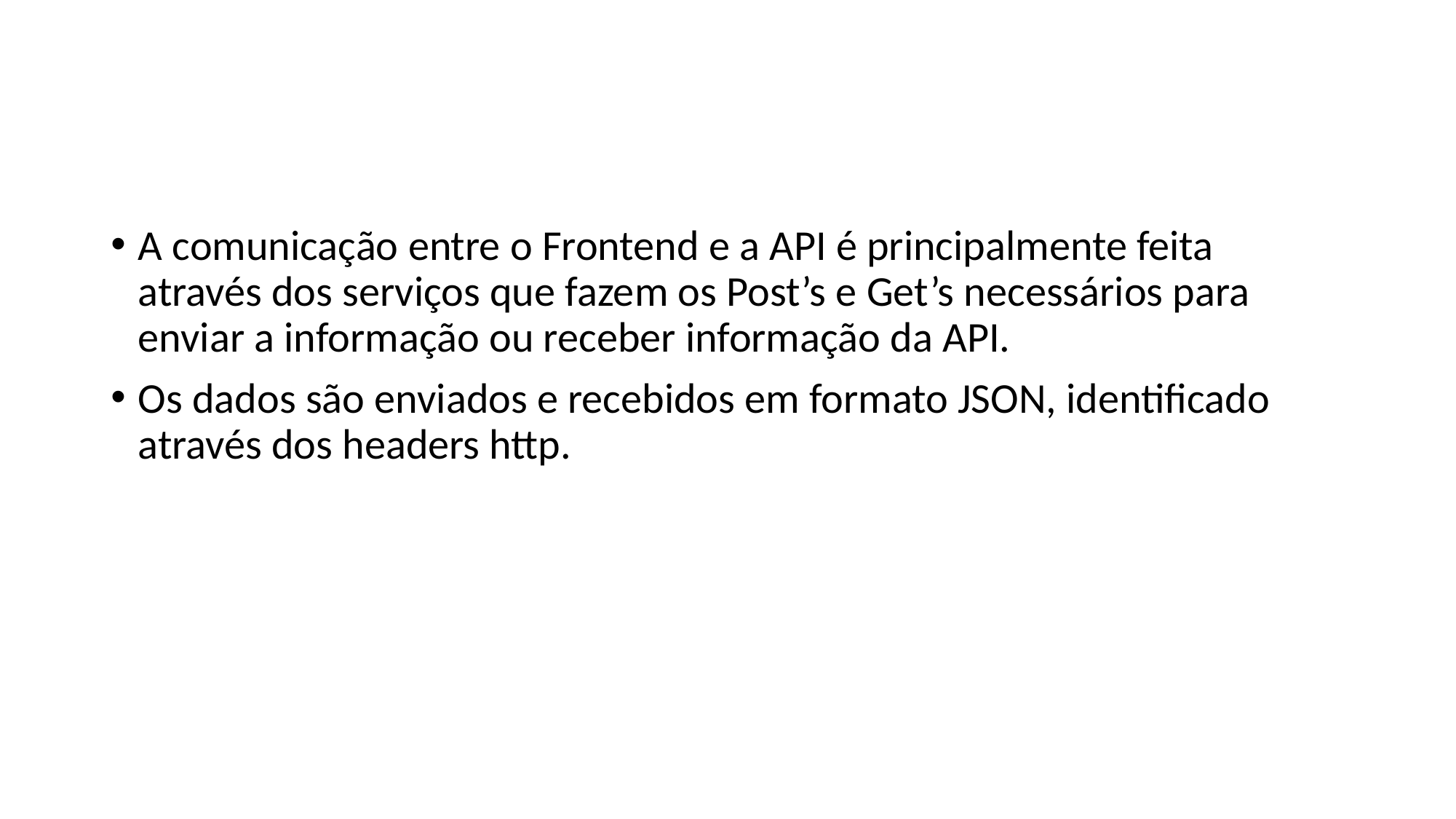

#
A comunicação entre o Frontend e a API é principalmente feita através dos serviços que fazem os Post’s e Get’s necessários para enviar a informação ou receber informação da API.
Os dados são enviados e recebidos em formato JSON, identificado através dos headers http.